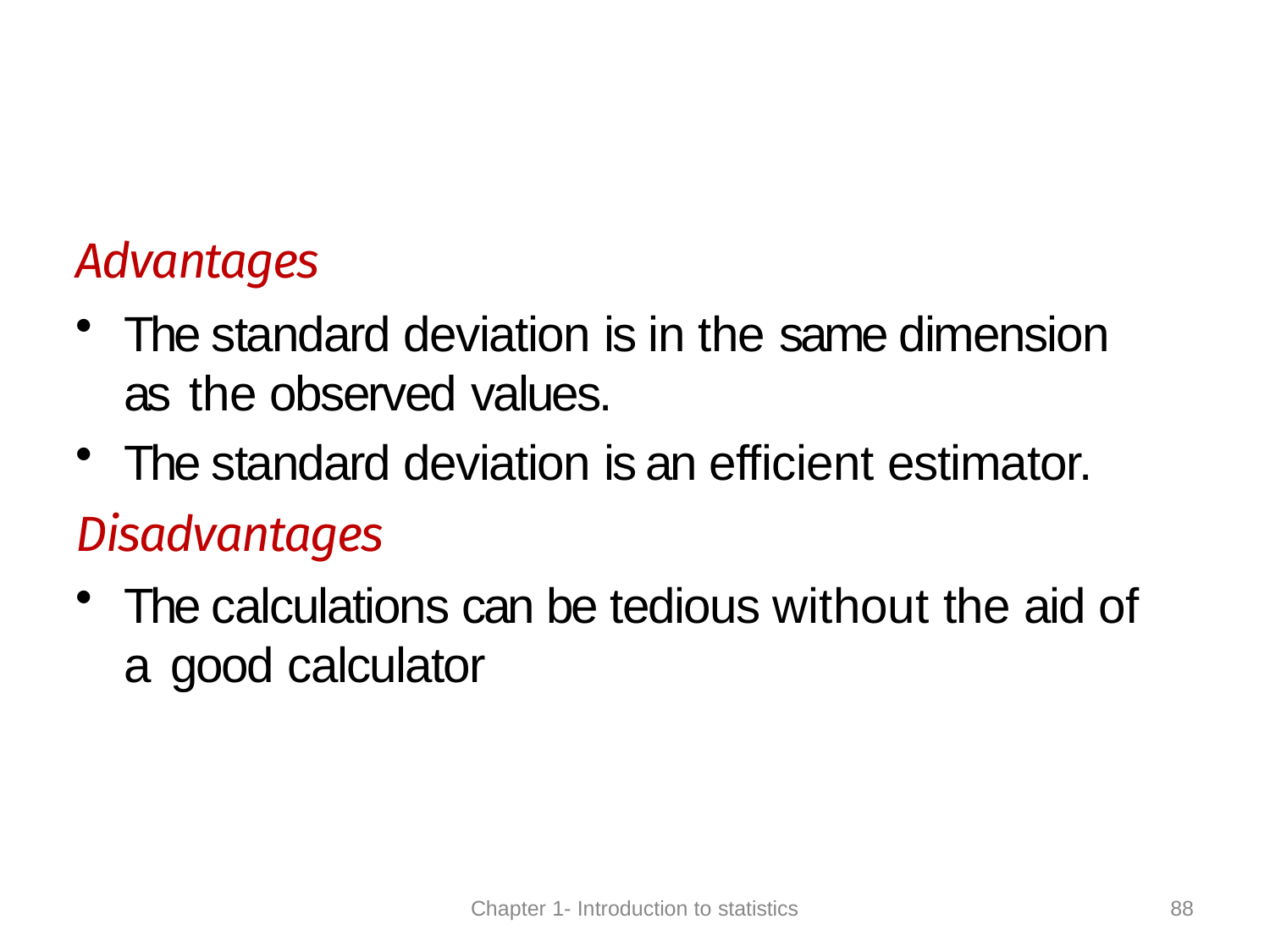

Advantages
The standard deviation is in the same dimension as  the observed values.
The standard deviation is an efficient estimator.
Disadvantages
The calculations can be tedious without the aid of a  good calculator
88
Chapter 1- Introduction to statistics